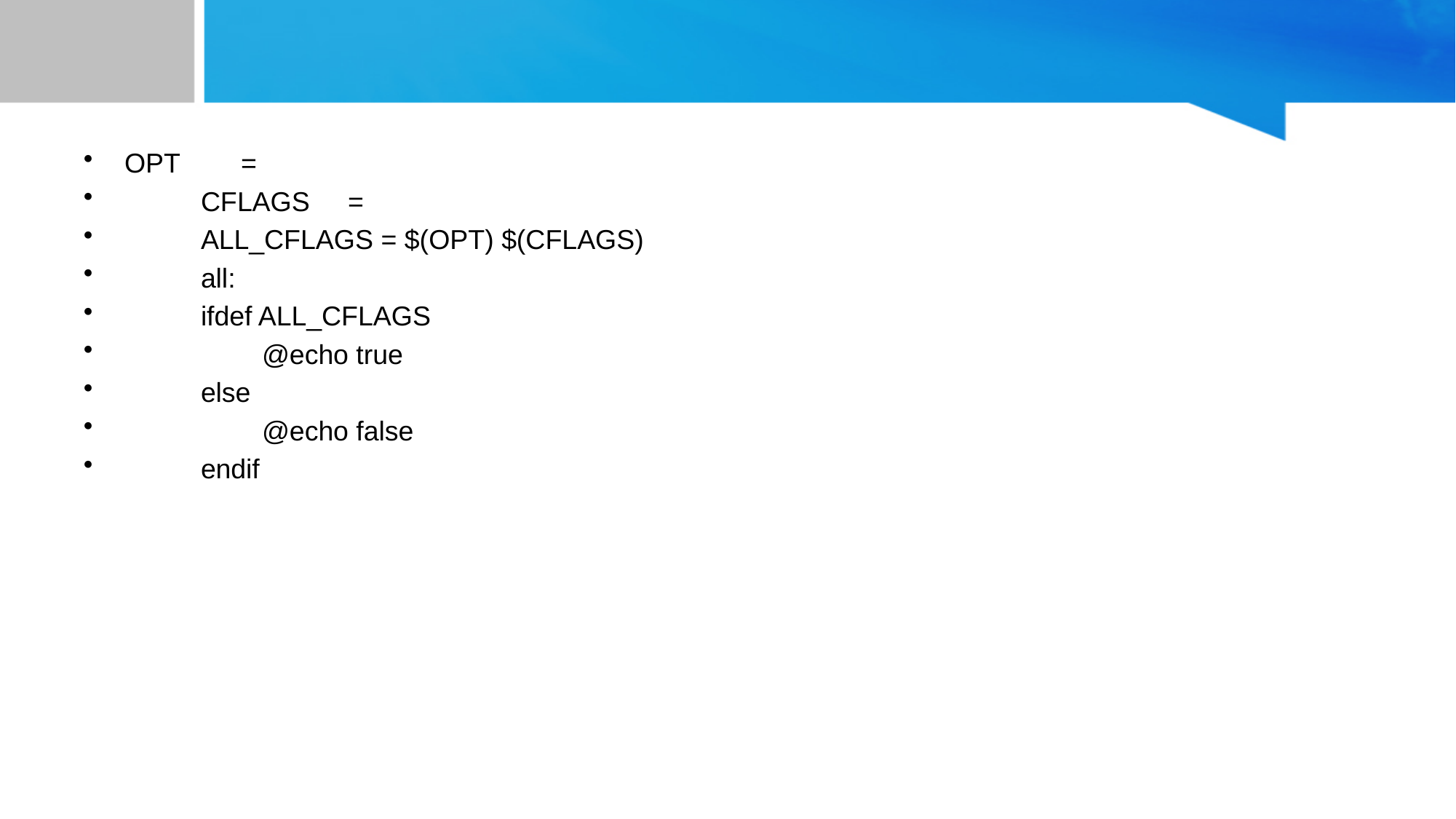

#
OPT        =
          CFLAGS     =
          ALL_CFLAGS = $(OPT) $(CFLAGS)
          all:
          ifdef ALL_CFLAGS
                  @echo true
          else
                  @echo false
          endif